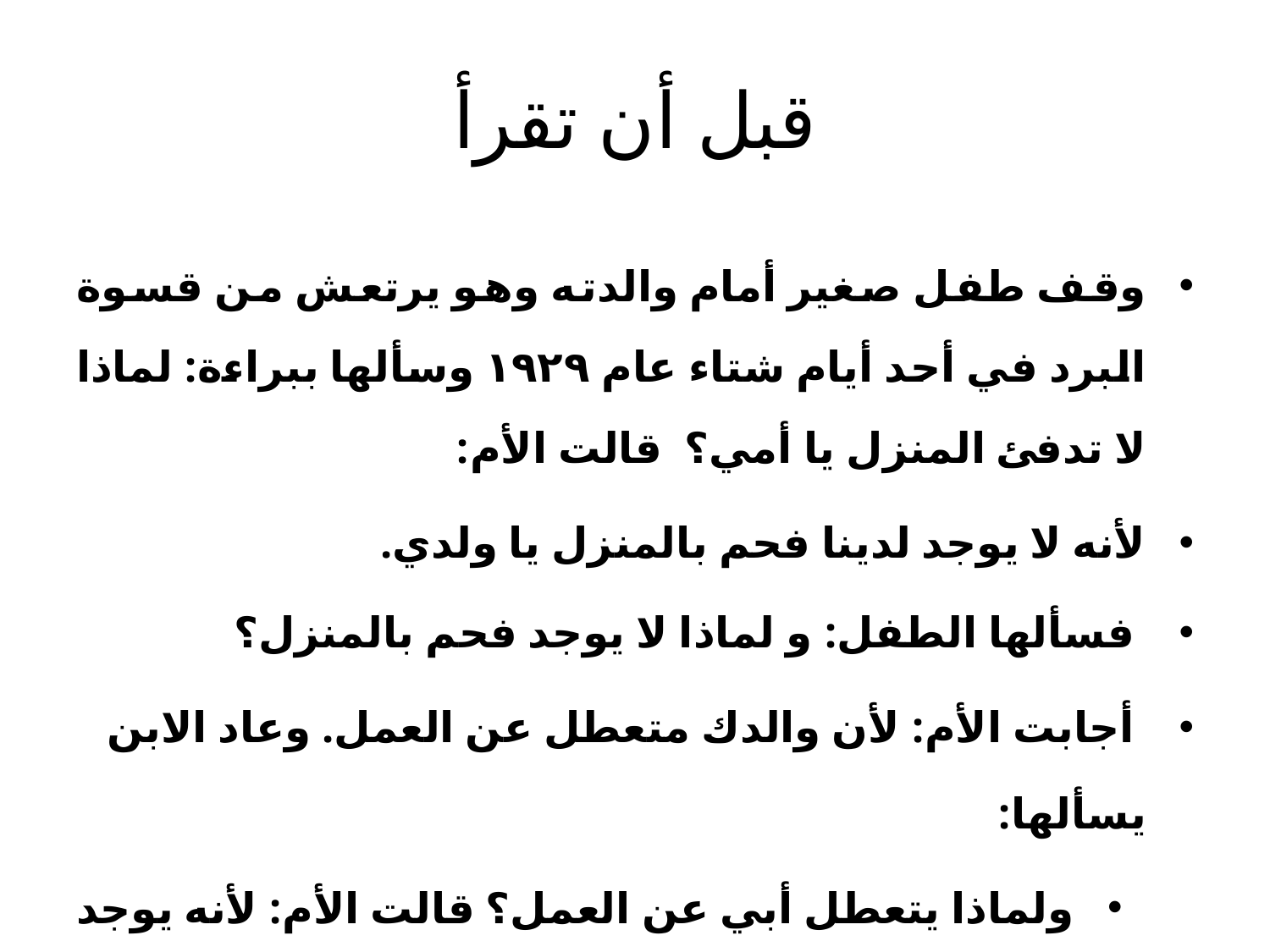

# قبل أن تقرأ
وقف طفل صغير أمام والدته وهو يرتعش من قسوة البرد في أحد أيام شتاء عام ١٩٢٩ وسألها ببراءة: لماذا لا تدفئ المنزل يا أمي؟  قالت الأم:
لأنه لا يوجد لدينا فحم بالمنزل يا ولدي.
 فسألها الطفل: و لماذا لا يوجد فحم بالمنزل؟
 أجابت الأم: لأن والدك متعطل عن العمل. وعاد الابن يسألها:
ولماذا يتعطل أبي عن العمل؟ قالت الأم: لأنه يوجد فحم كثير بالأسواق يا ولدي.                        ( الاقتصاد السياسي للبطالة )  د. رمزي زكي